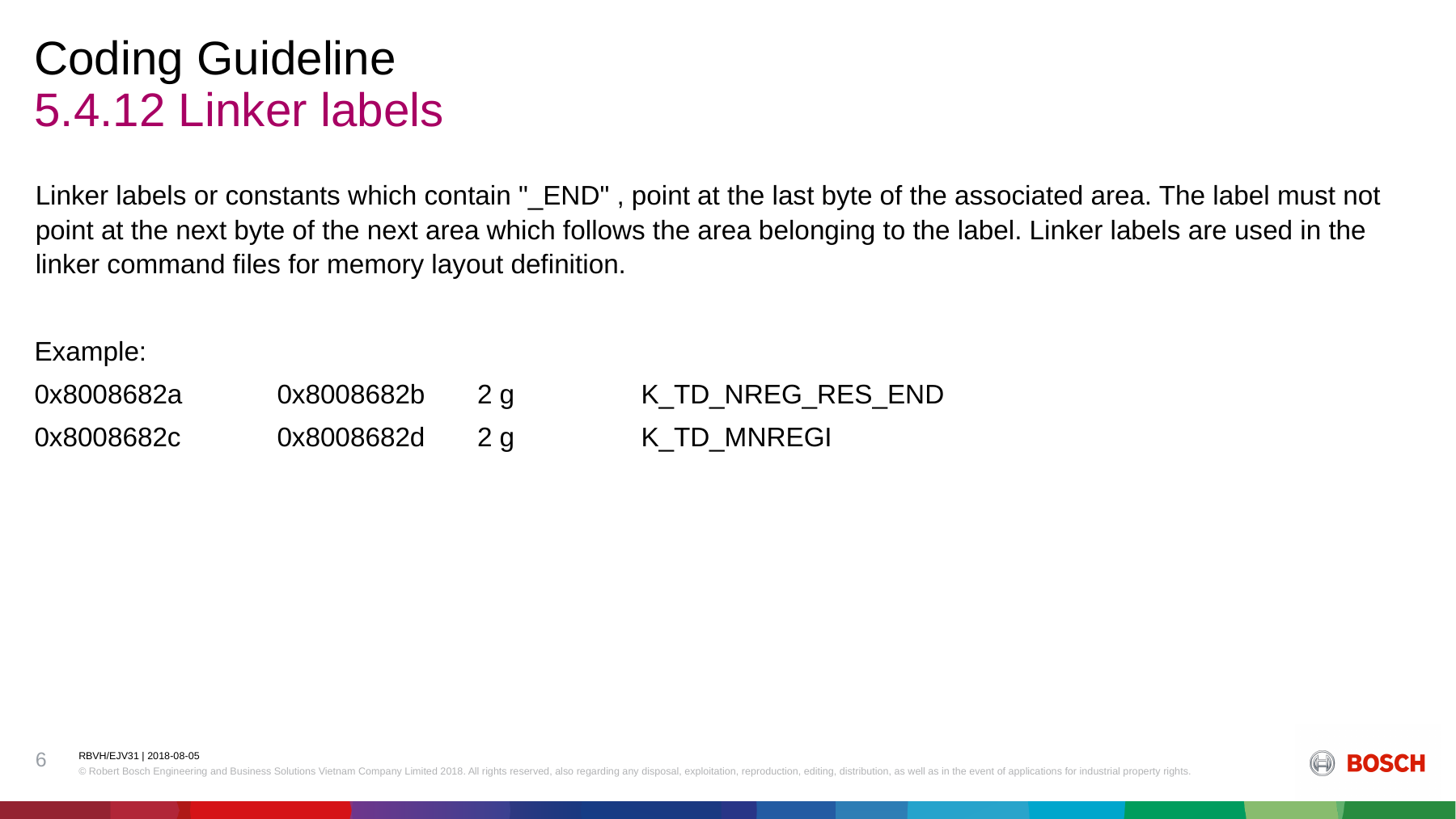

Coding Guideline

# 5.4.12 Linker labels
Linker labels or constants which contain "_END" , point at the last byte of the associated area. The label must not point at the next byte of the next area which follows the area belonging to the label. Linker labels are used in the linker command files for memory layout definition.
Example:
0x8008682a 	0x8008682b       2 g 	K_TD_NREG_RES_END
0x8008682c 	0x8008682d       2 g 	K_TD_MNREGI
6
RBVH/EJV31 | 2018-08-05
© Robert Bosch Engineering and Business Solutions Vietnam Company Limited 2018. All rights reserved, also regarding any disposal, exploitation, reproduction, editing, distribution, as well as in the event of applications for industrial property rights.